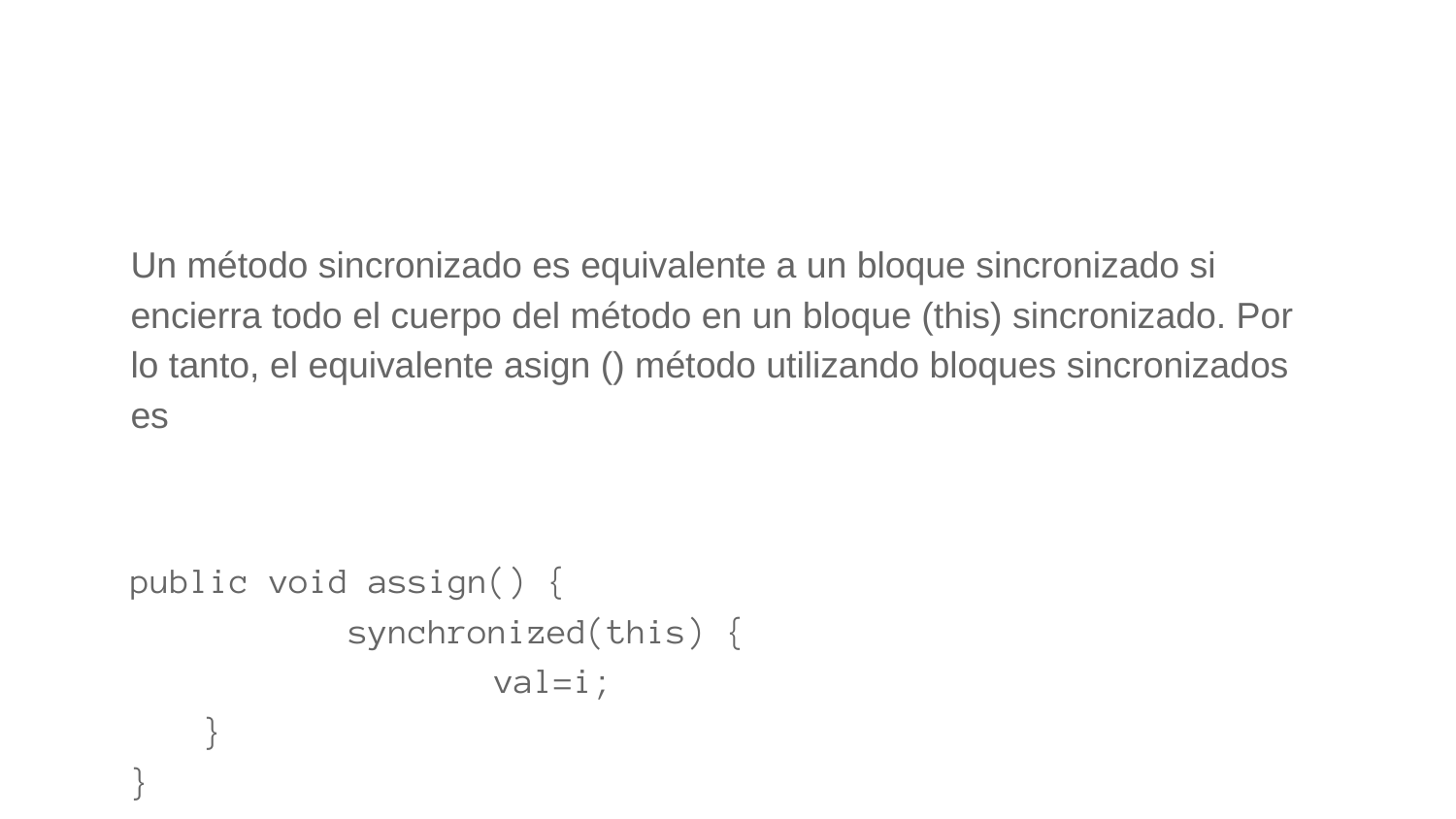

Un método sincronizado es equivalente a un bloque sincronizado si encierra todo el cuerpo del método en un bloque (this) sincronizado. Por lo tanto, el equivalente asign () método utilizando bloques sincronizados es

public void assign() {
    	synchronized(this) {
        	val=i;
}
}